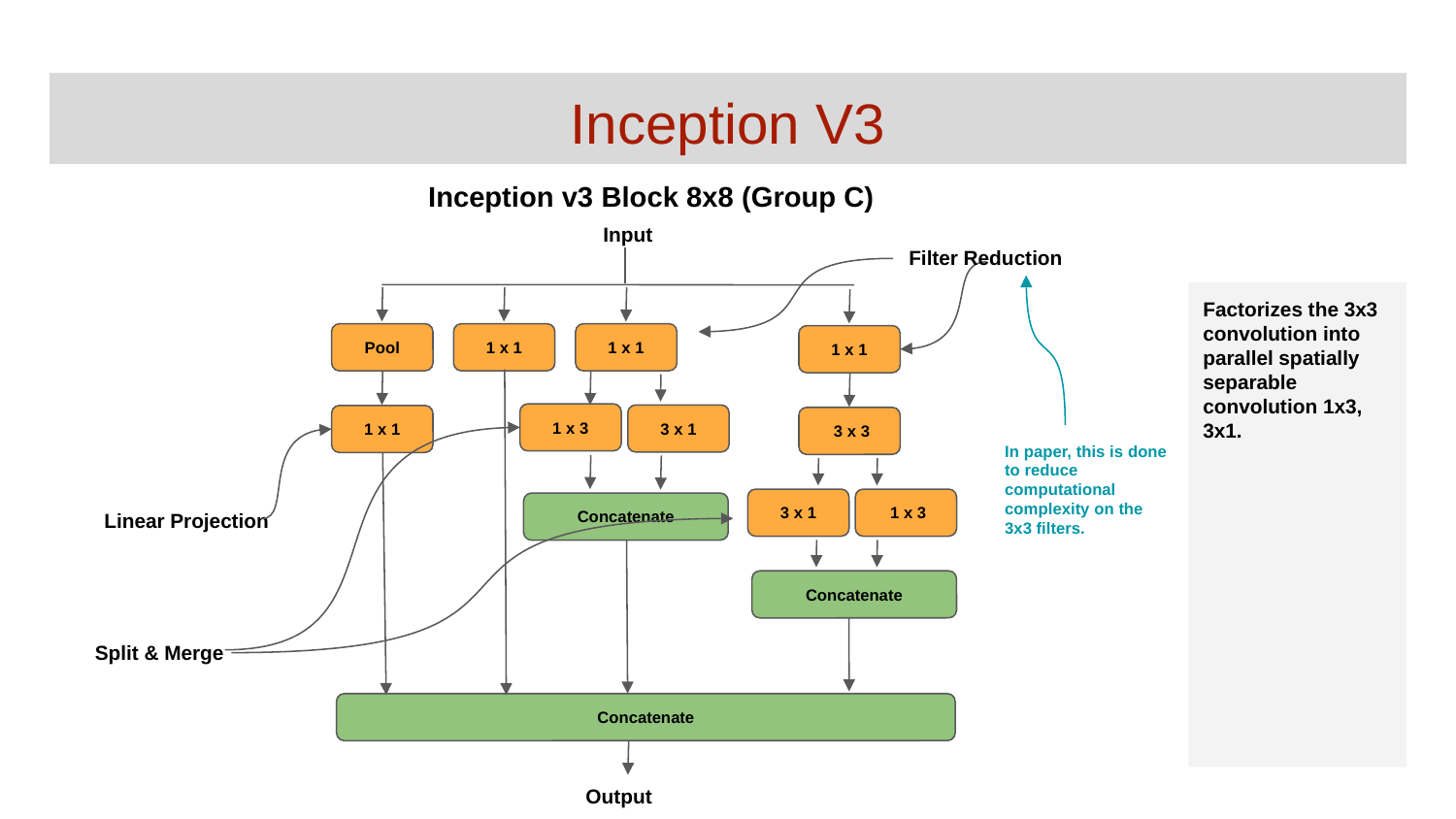

# Inception V3
Inception v3 Block 8x8 (Group C)
Input
Filter Reduction
Factorizes the 3x3 convolution into parallel spatially separable convolution 1x3, 3x1.

Pool
1 x 1
1 x 1
1 x 1
1 x 3
3 x 1
1 x 1
 3 x 3
In paper, this is done to reduce
computational complexity on the 3x3 filters.
3 x 1
 1 x 3
Concatenate
Linear Projection
Concatenate
Split & Merge
Concatenate
Output